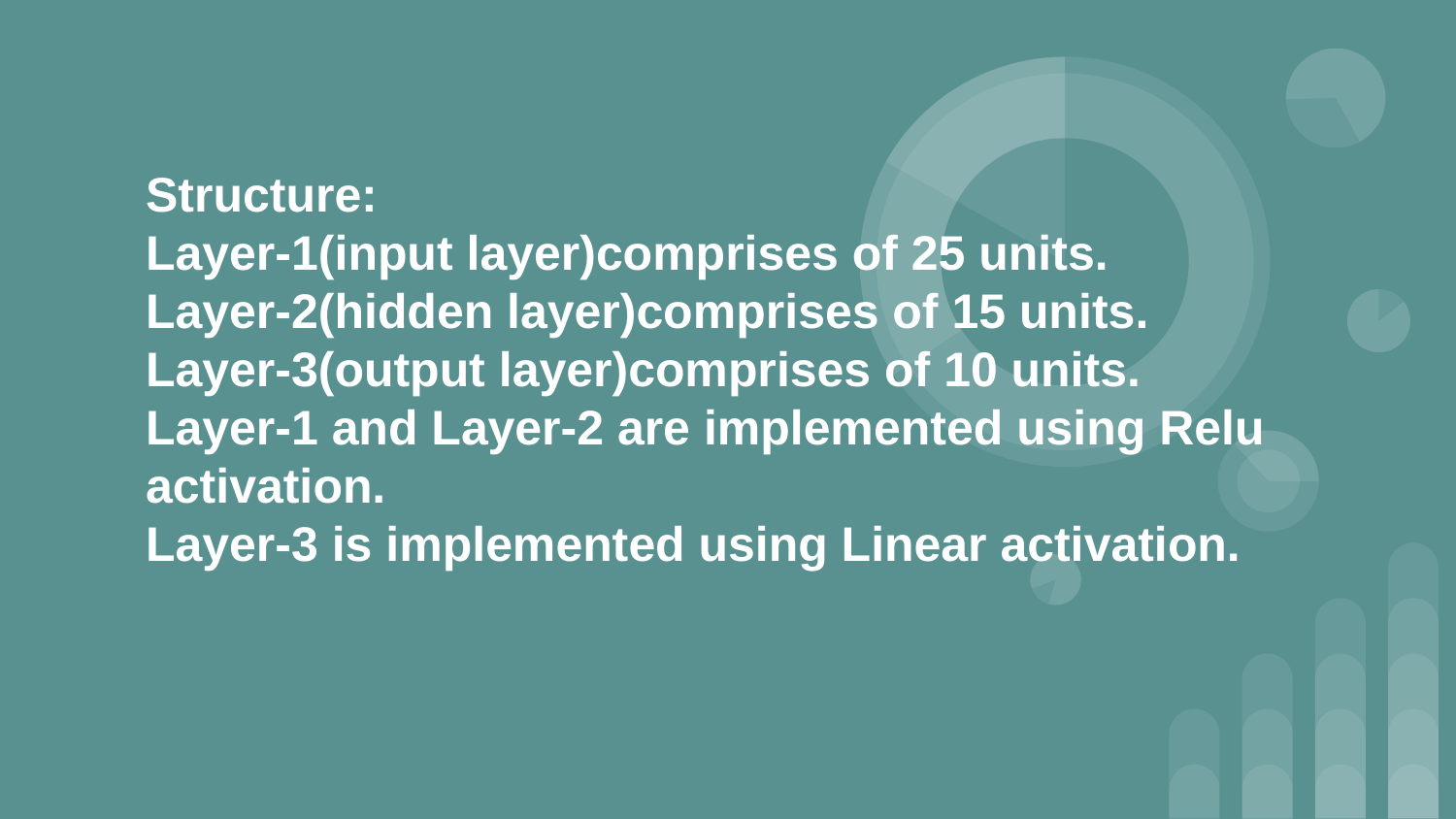

# Structure: Layer-1(input layer)comprises of 25 units. Layer-2(hidden layer)comprises of 15 units. Layer-3(output layer)comprises of 10 units. Layer-1 and Layer-2 are implemented using Relu activation. Layer-3 is implemented using Linear activation.